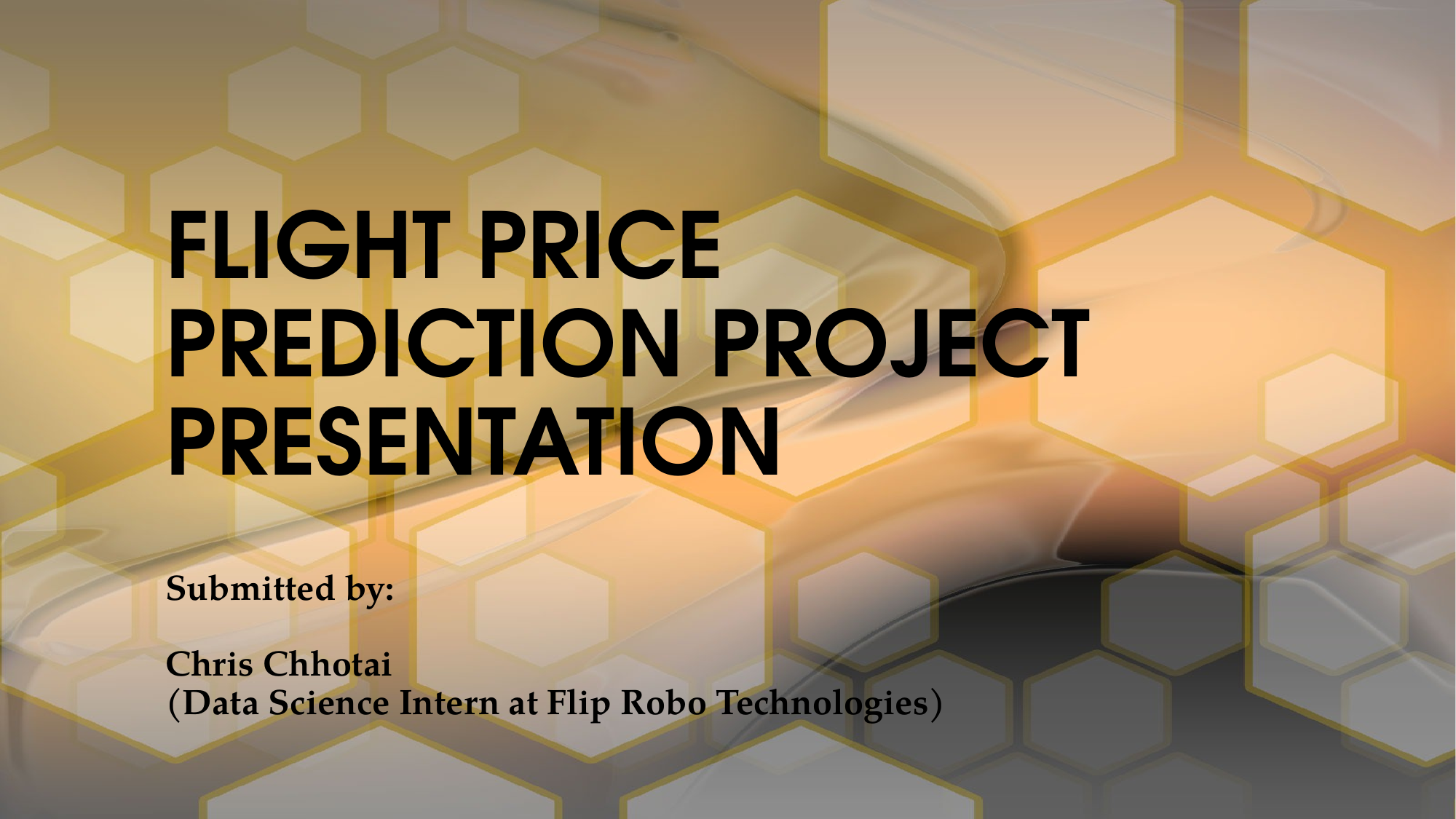

# FLIGHT PRICE PREDICTION PROJECT PRESENTATION
Submitted by:

Chris Chhotai
(Data Science Intern at Flip Robo Technologies)